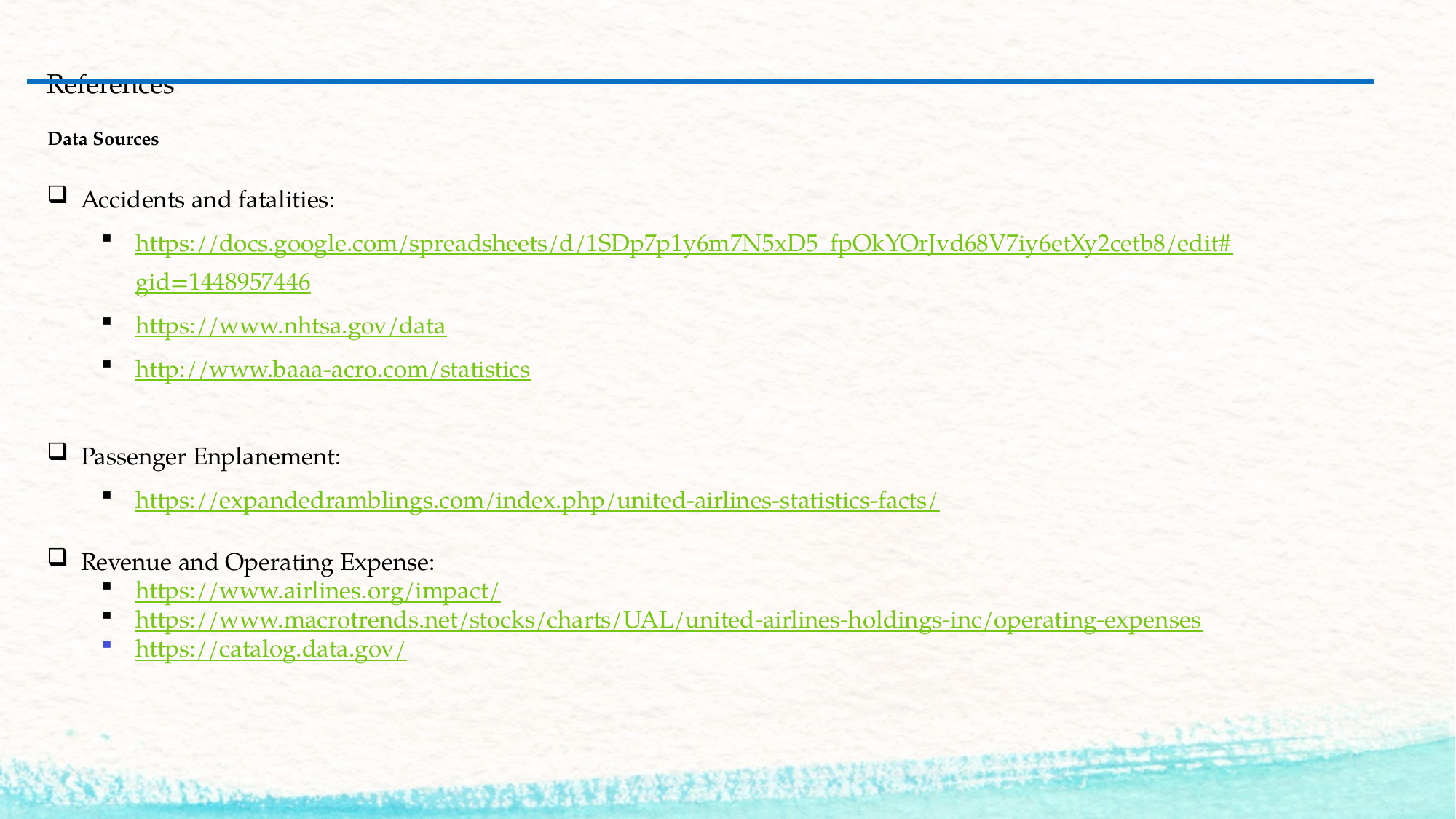

# References Data Sources
Accidents and fatalities:
https://docs.google.com/spreadsheets/d/1SDp7p1y6m7N5xD5_fpOkYOrJvd68V7iy6etXy2cetb8/edit#gid=1448957446
https://www.nhtsa.gov/data
http://www.baaa-acro.com/statistics

Passenger Enplanement:
https://expandedramblings.com/index.php/united-airlines-statistics-facts/

Revenue and Operating Expense:
https://www.airlines.org/impact/
https://www.macrotrends.net/stocks/charts/UAL/united-airlines-holdings-inc/operating-expenses
https://catalog.data.gov/